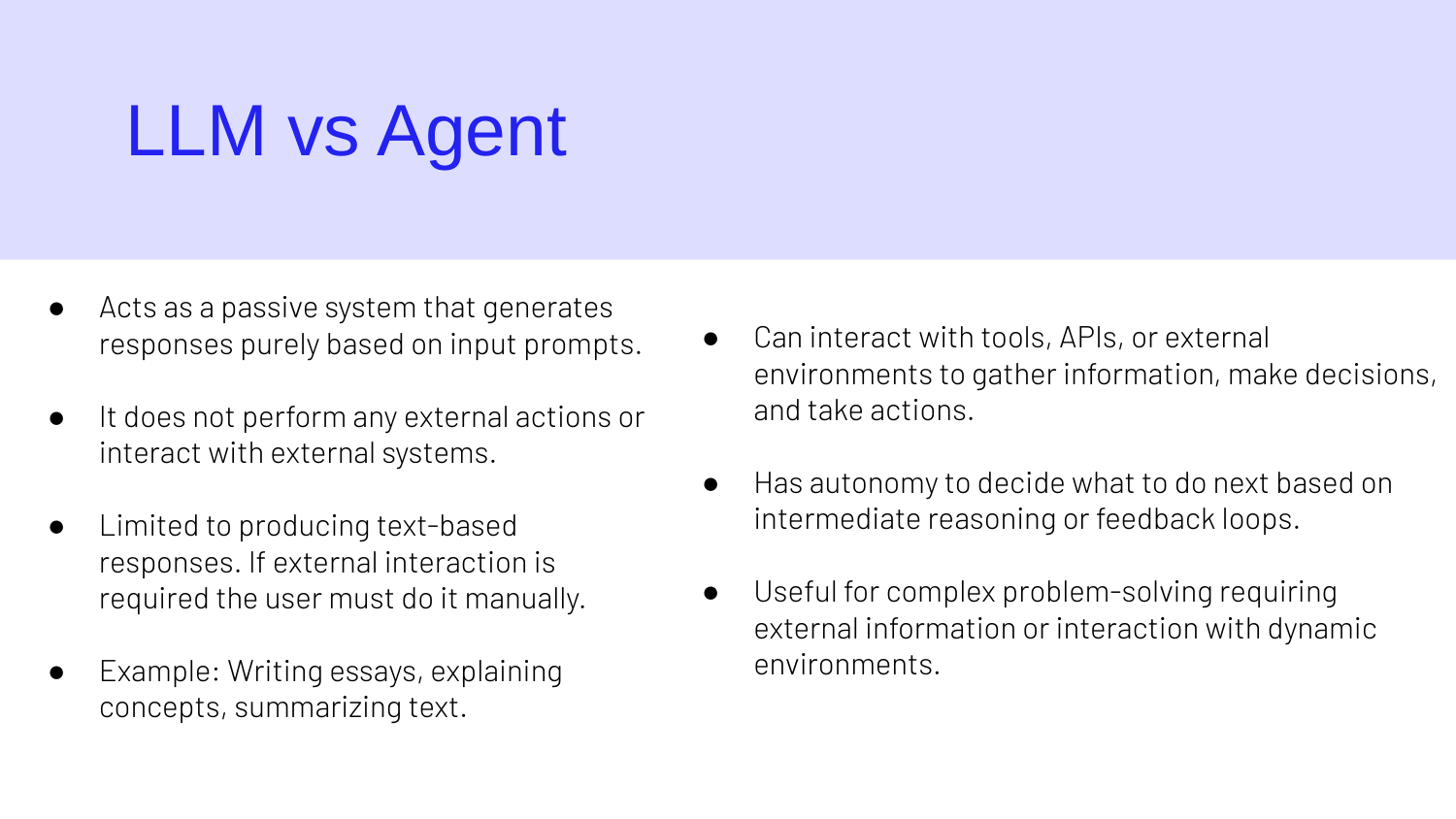

LLM vs Agent
Acts as a passive system that generates responses purely based on input prompts.

It does not perform any external actions or interact with external systems.

Limited to producing text-based responses. If external interaction is required the user must do it manually.

Example: Writing essays, explaining concepts, summarizing text.

Can interact with tools, APIs, or external environments to gather information, make decisions, and take actions.

Has autonomy to decide what to do next based on intermediate reasoning or feedback loops.

Useful for complex problem-solving requiring external information or interaction with dynamic environments.